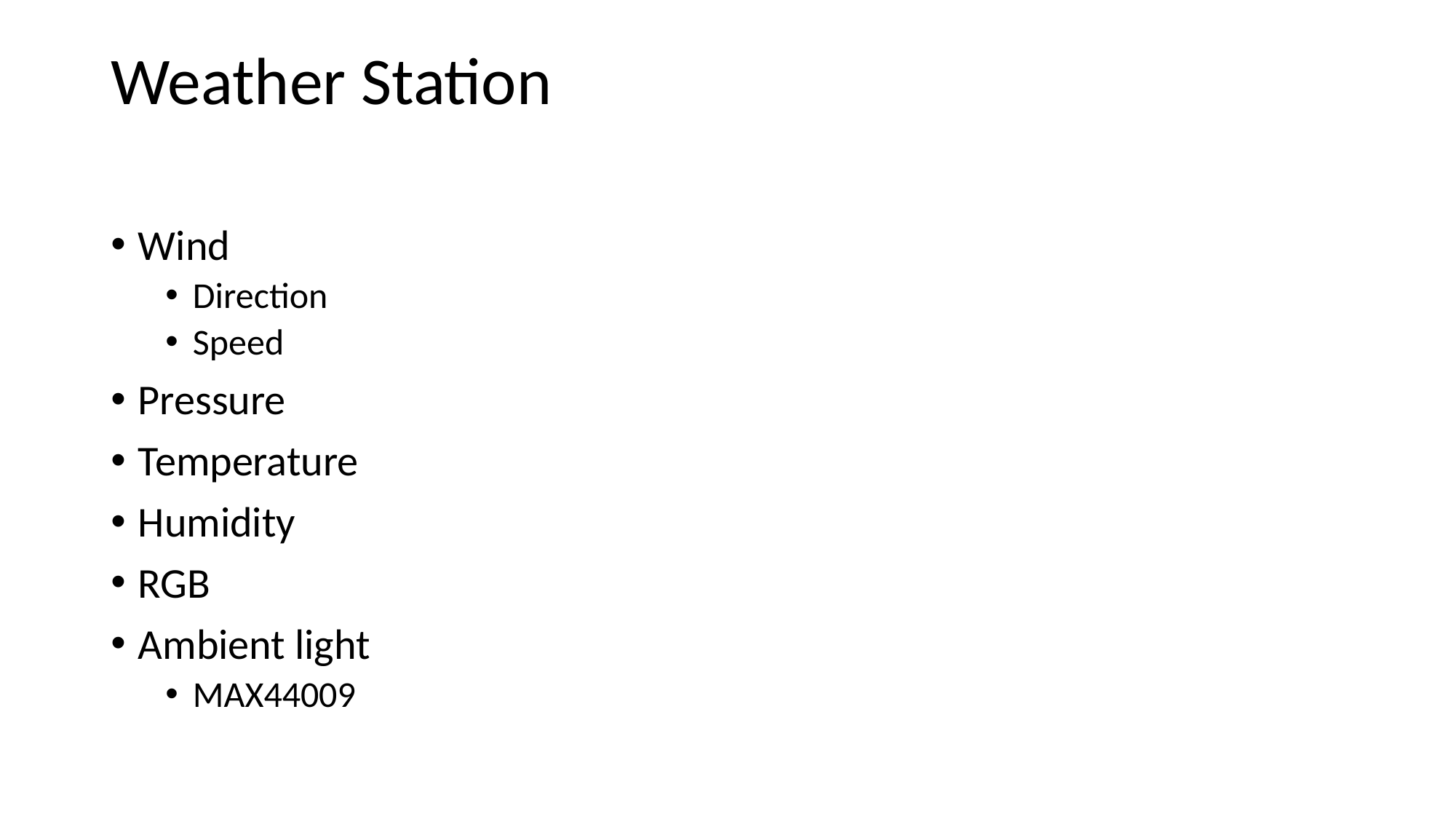

# Weather Station
Wind
Direction
Speed
Pressure
Temperature
Humidity
RGB
Ambient light
MAX44009